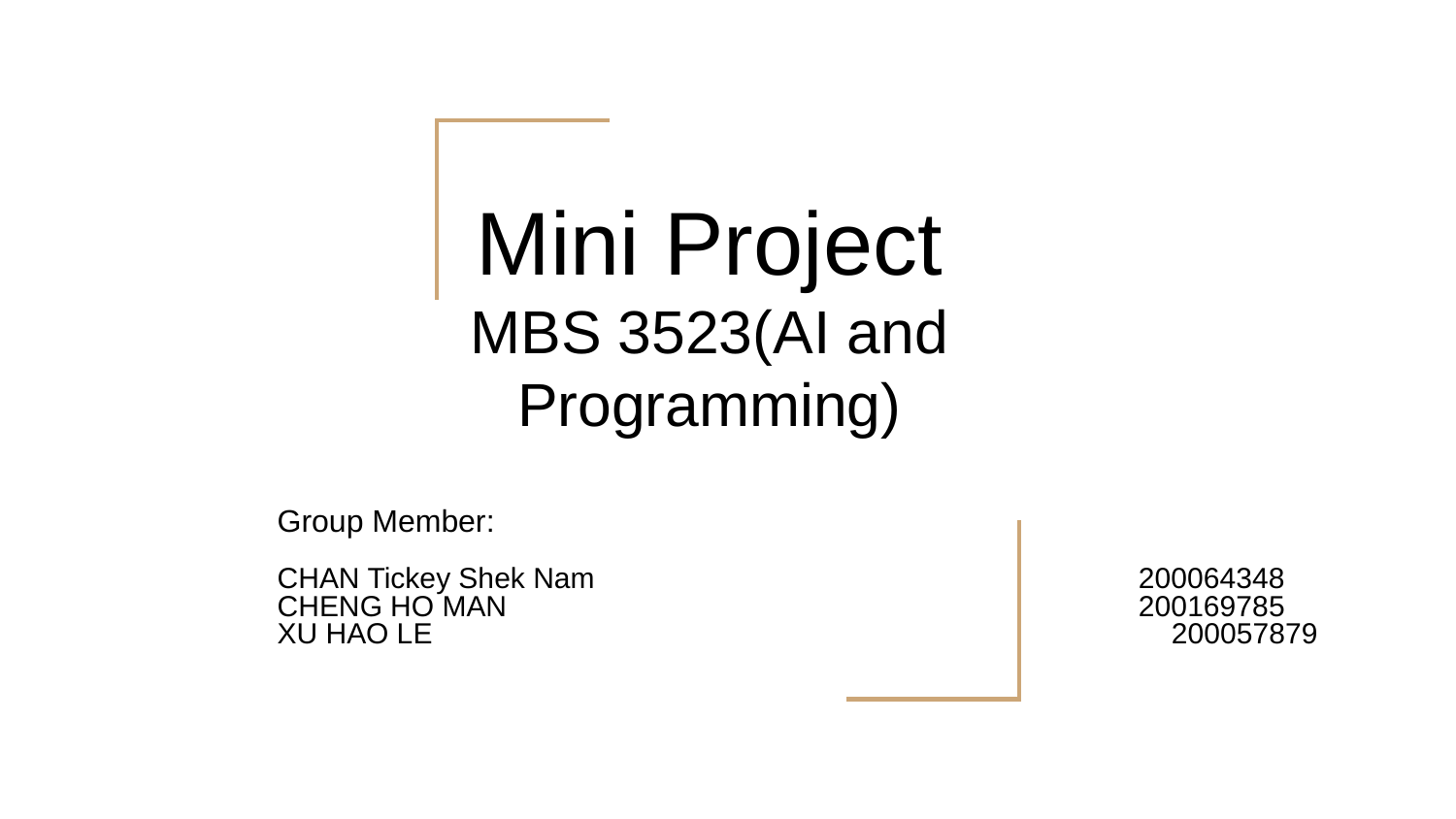

# Mini Project
MBS 3523(AI and Programming)
Group Member:

CHAN Tickey Shek Nam                                                                    200064348
CHENG HO MAN                                                                               200169785
XU HAO LE                          		                                       200057879